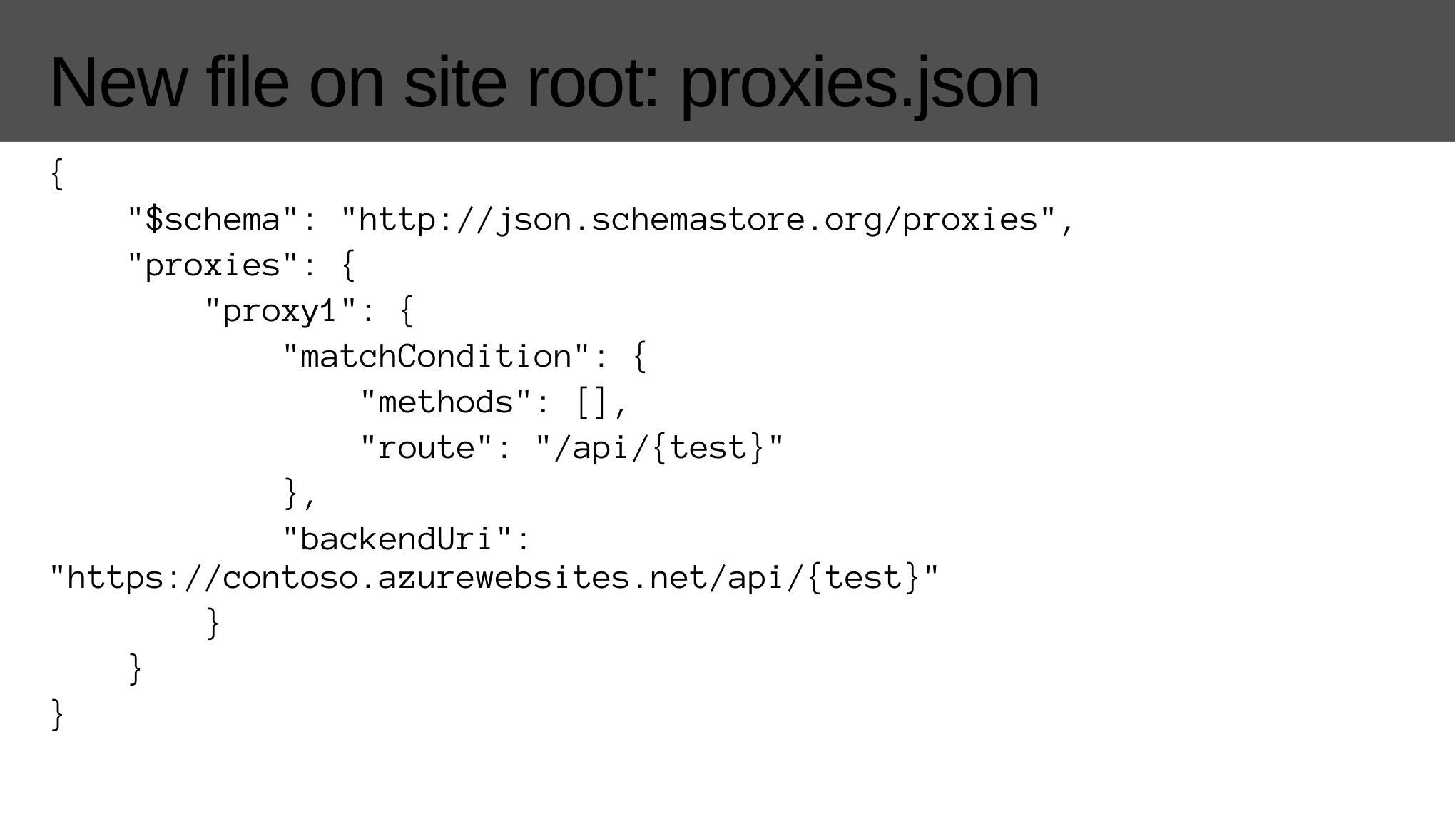

# New file on site root: proxies.json
{
    "$schema": "http://json.schemastore.org/proxies",
    "proxies": {
        "proxy1": {
            "matchCondition": {
                "methods": [],
                "route": "/api/{test}"
            },
            "backendUri": "https://contoso.azurewebsites.net/api/{test}"
        }
    }
}